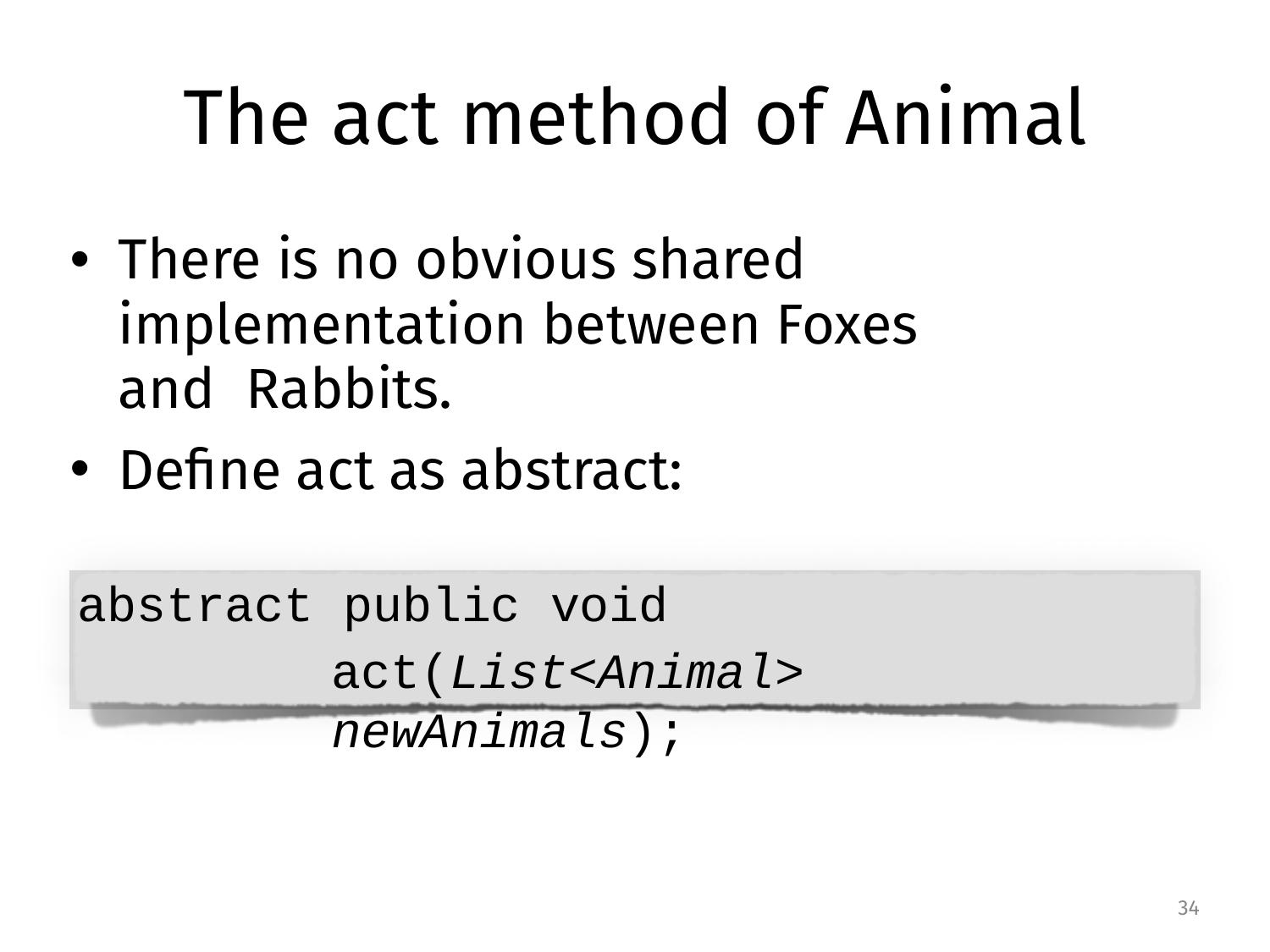

# The act method of Animal
There is no obvious shared  implementation between Foxes and  Rabbits.
Define act as abstract:

abstract public void
act(List<Animal> newAnimals);

34